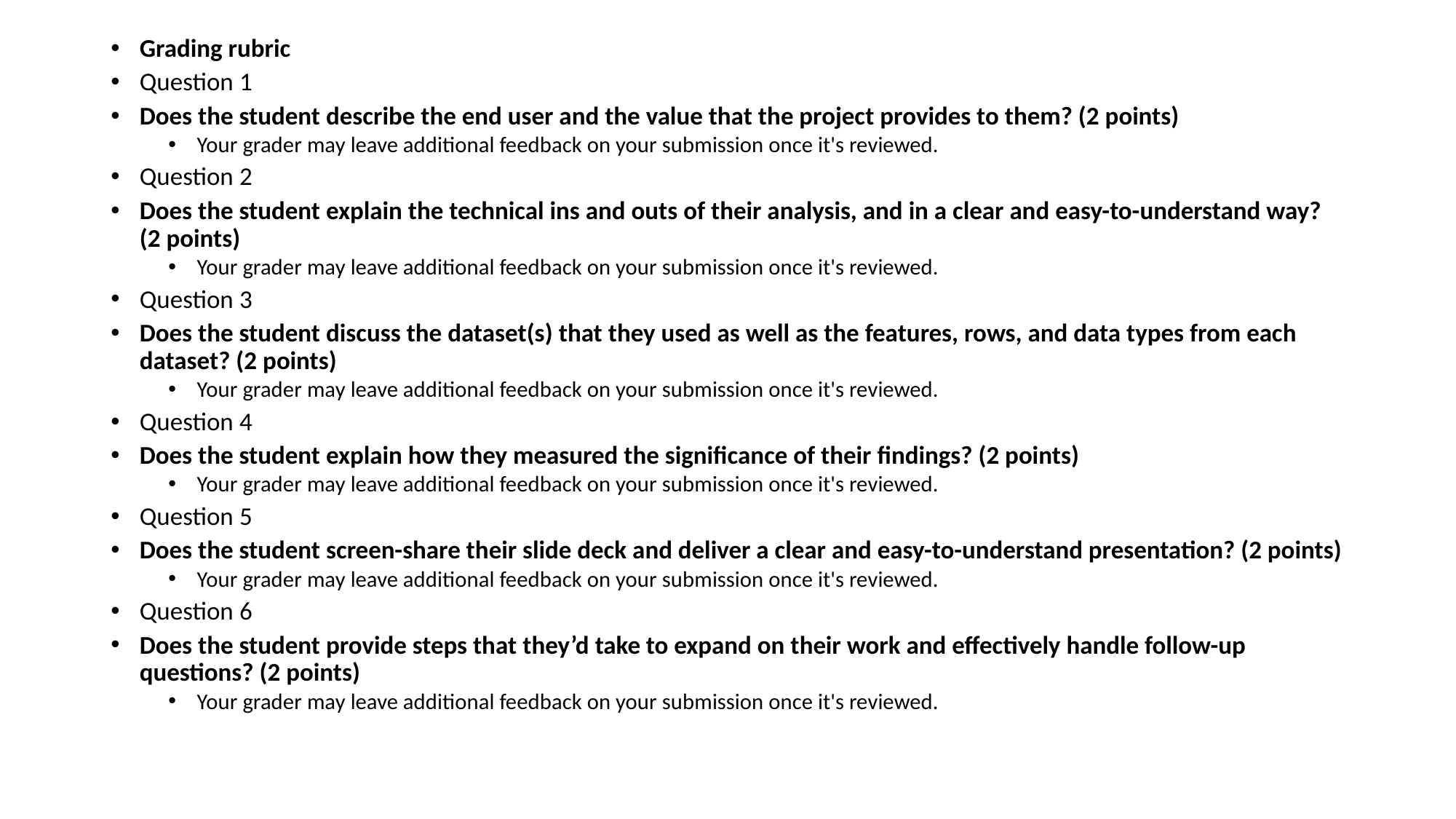

Grading rubric
Question 1
Does the student describe the end user and the value that the project provides to them? (2 points)
Your grader may leave additional feedback on your submission once it's reviewed.
Question 2
Does the student explain the technical ins and outs of their analysis, and in a clear and easy-to-understand way? (2 points)
Your grader may leave additional feedback on your submission once it's reviewed.
Question 3
Does the student discuss the dataset(s) that they used as well as the features, rows, and data types from each dataset? (2 points)
Your grader may leave additional feedback on your submission once it's reviewed.
Question 4
Does the student explain how they measured the significance of their findings? (2 points)
Your grader may leave additional feedback on your submission once it's reviewed.
Question 5
Does the student screen-share their slide deck and deliver a clear and easy-to-understand presentation? (2 points)
Your grader may leave additional feedback on your submission once it's reviewed.
Question 6
Does the student provide steps that they’d take to expand on their work and effectively handle follow-up questions? (2 points)
Your grader may leave additional feedback on your submission once it's reviewed.